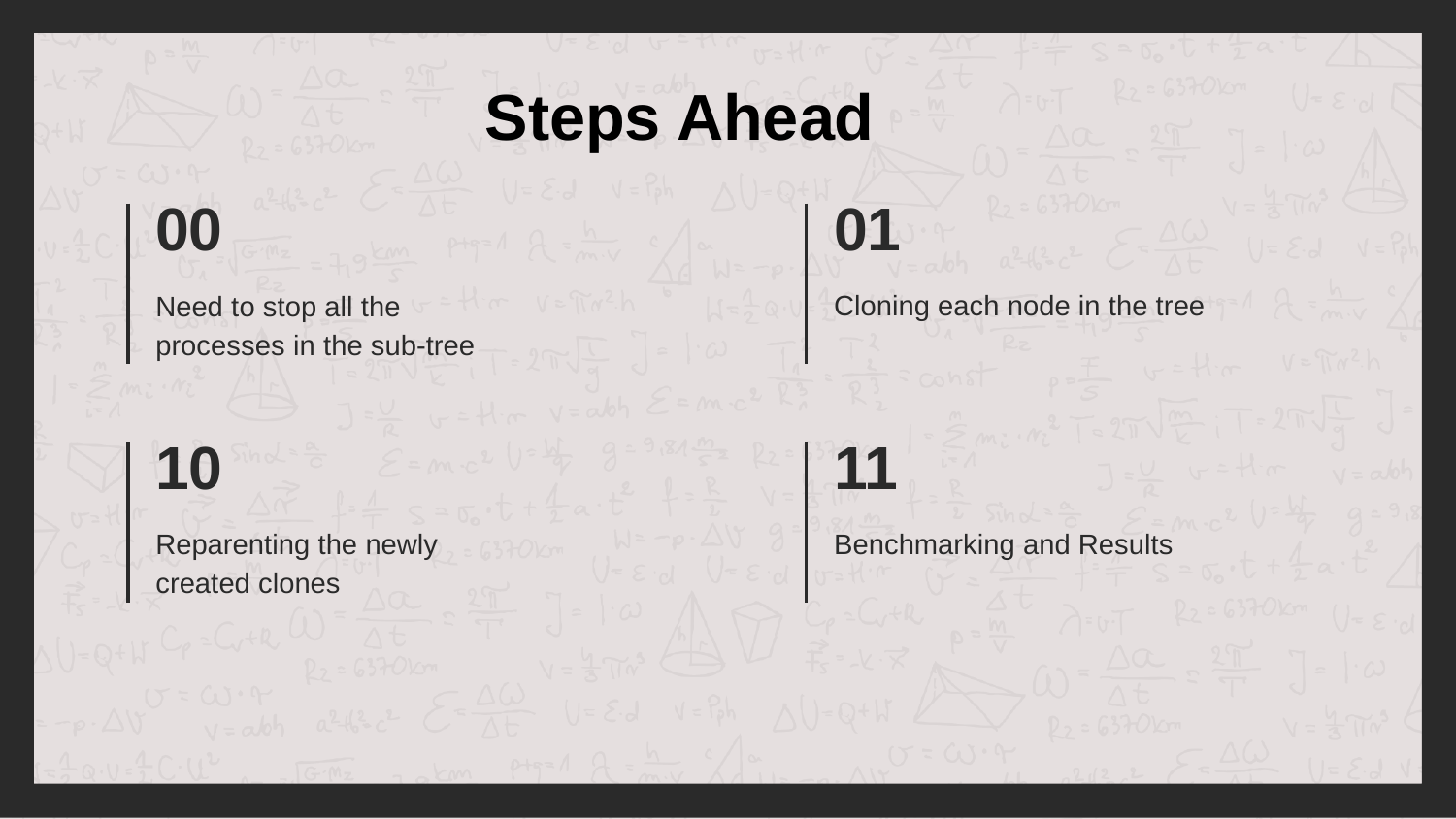

Steps Ahead
00
Need to stop all the processes in the sub-tree
01
Cloning each node in the tree
10
Reparenting the newly created clones
11
Benchmarking and Results